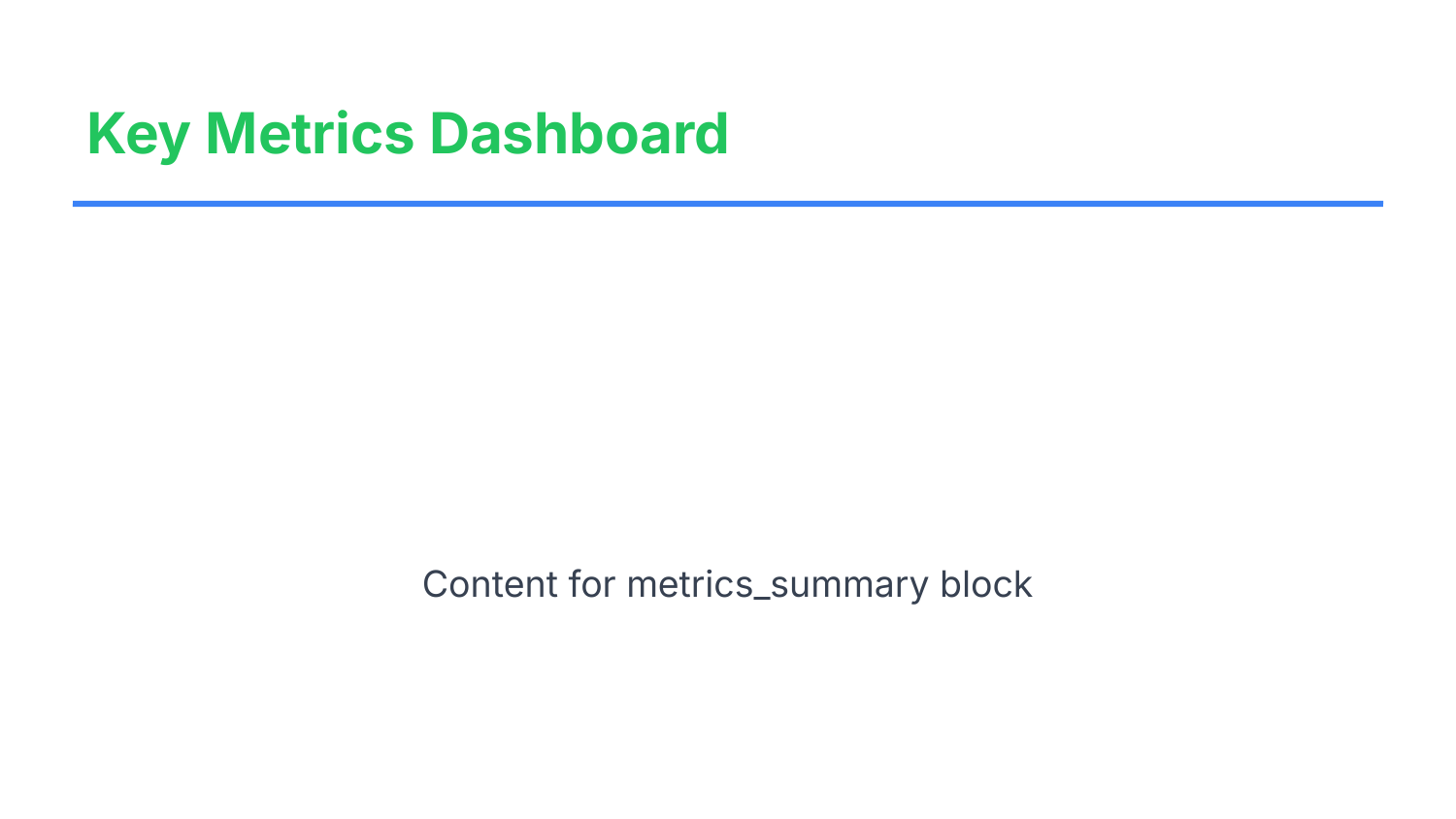

Key Metrics Dashboard

Content for metrics_summary block